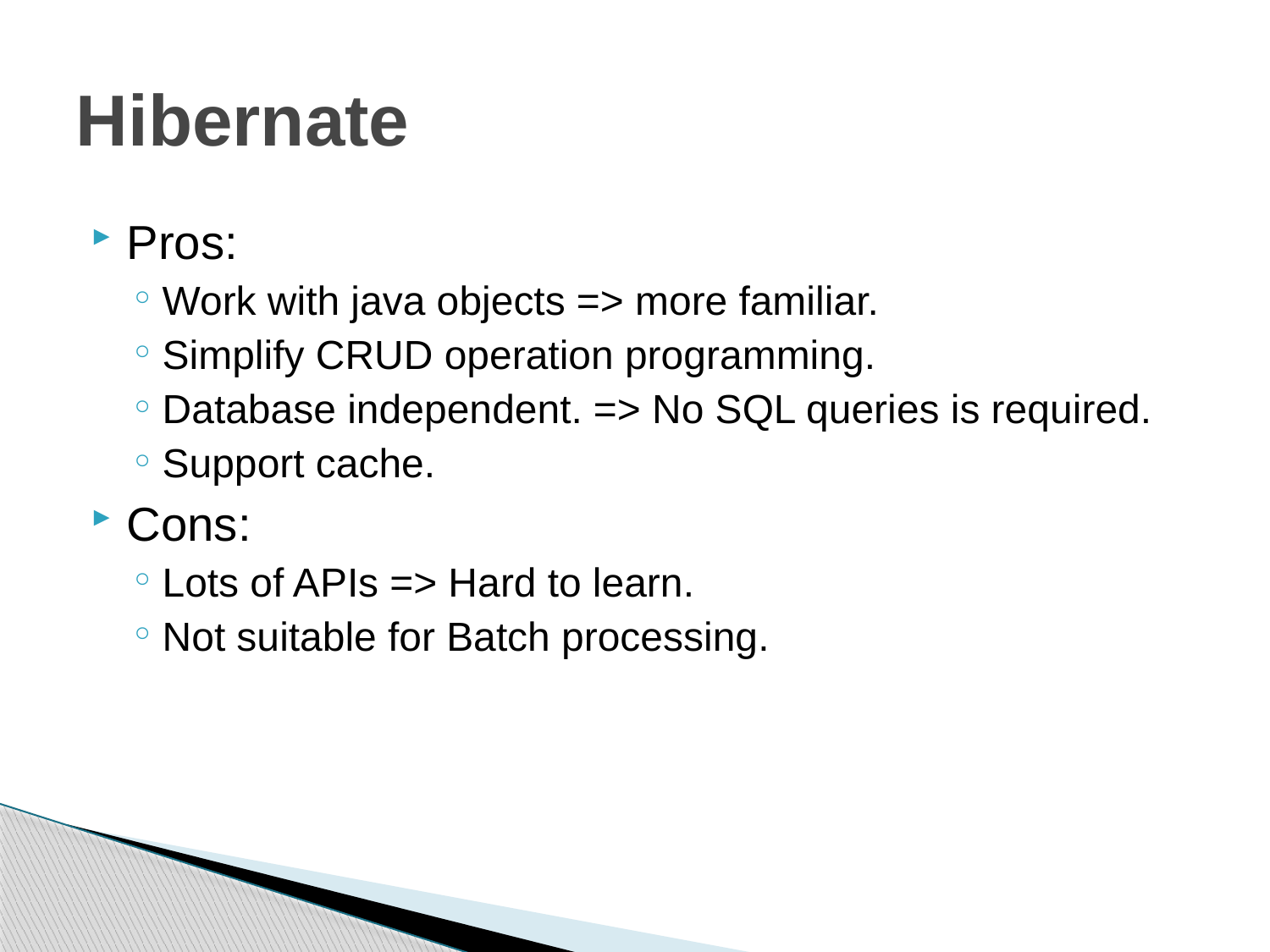

# Hibernate
Pros:
Work with java objects => more familiar.
Simplify CRUD operation programming.
Database independent. => No SQL queries is required.
Support cache.
Cons:
Lots of APIs => Hard to learn.
Not suitable for Batch processing.